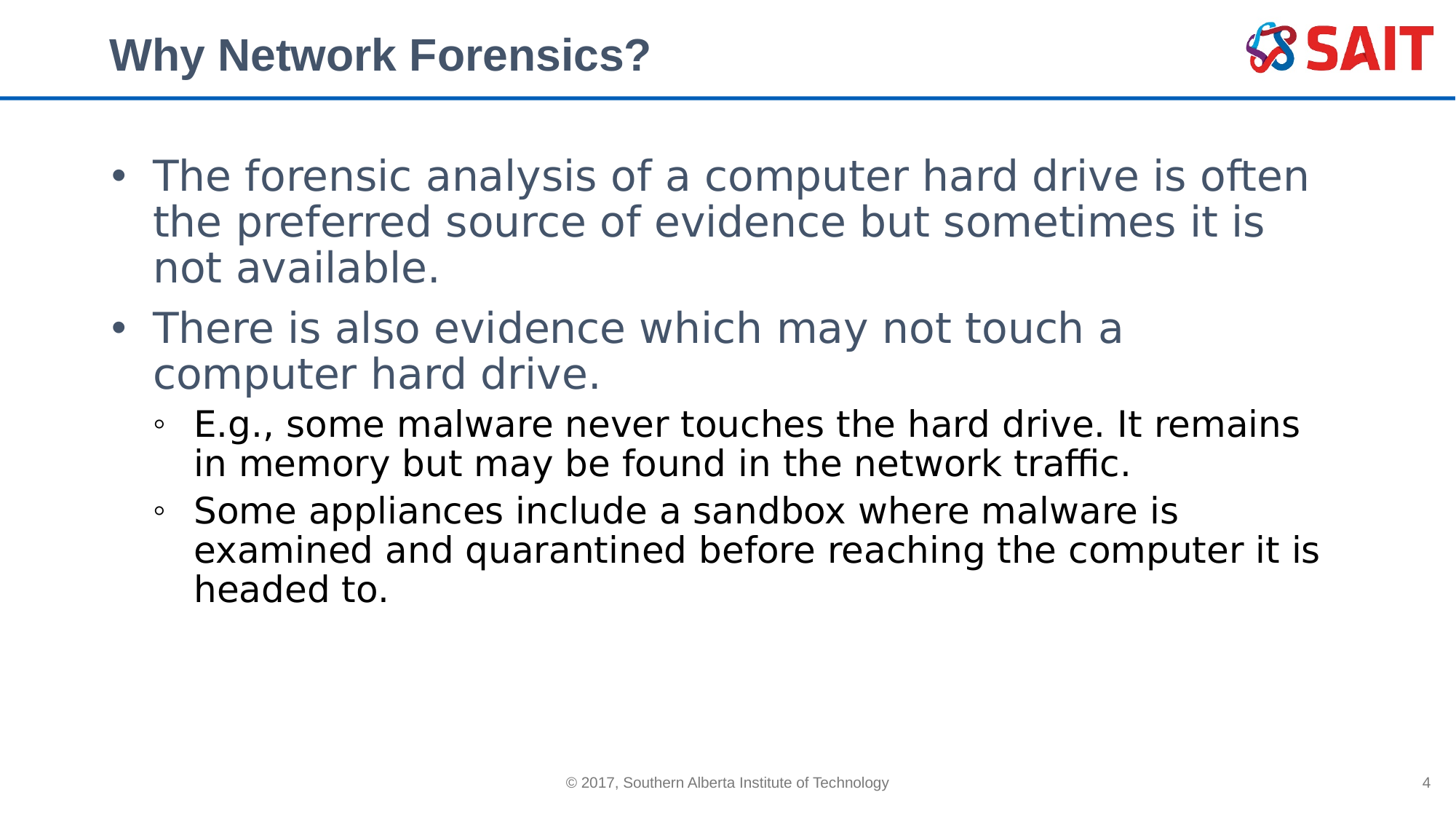

# Why Network Forensics?
The forensic analysis of a computer hard drive is often the preferred source of evidence but sometimes it is not available.
There is also evidence which may not touch a computer hard drive.
E.g., some malware never touches the hard drive. It remains in memory but may be found in the network traffic.
Some appliances include a sandbox where malware is examined and quarantined before reaching the computer it is headed to.